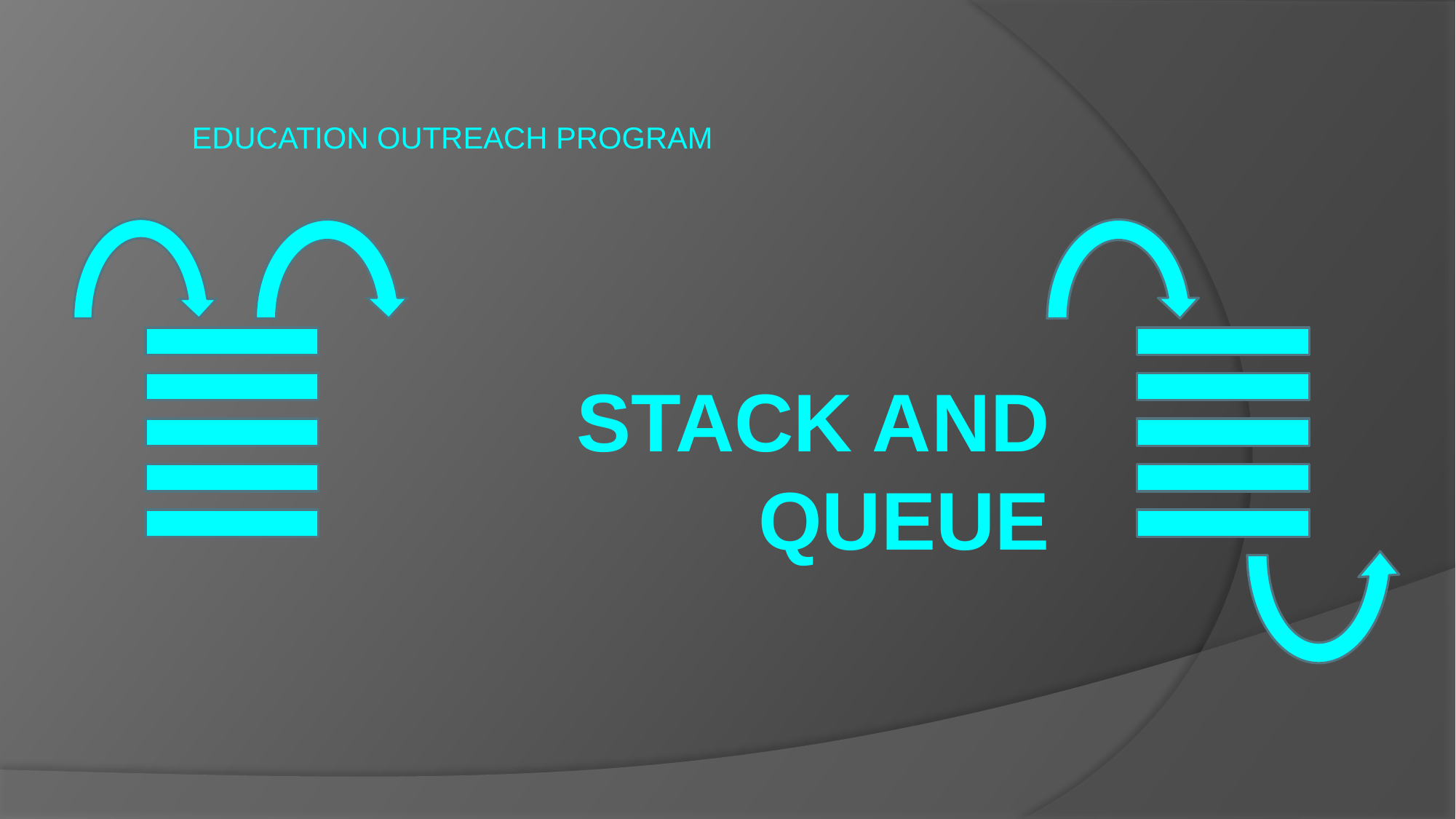

EDUCATION OUTREACH PROGRAM

# STACK AND QUEUE